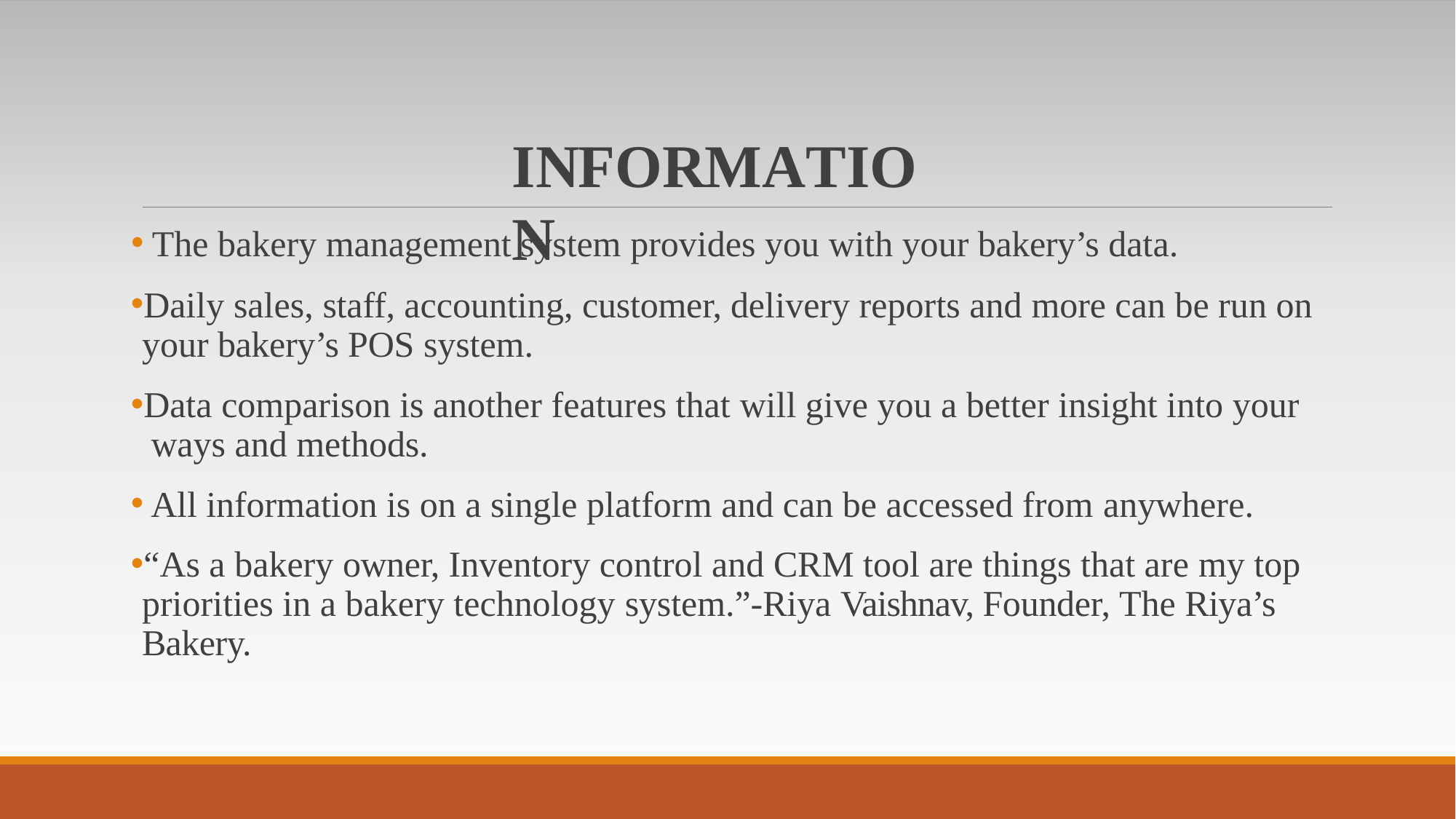

# INFORMATION
The bakery management system provides you with your bakery’s data.
Daily sales, staff, accounting, customer, delivery reports and more can be run on  your bakery’s POS system.
Data comparison is another features that will give you a better insight into your  ways and methods.
All information is on a single platform and can be accessed from anywhere.
“As a bakery owner, Inventory control and CRM tool are things that are my top  priorities in a bakery technology system.”-Riya Vaishnav, Founder, The Riya’s  Bakery.